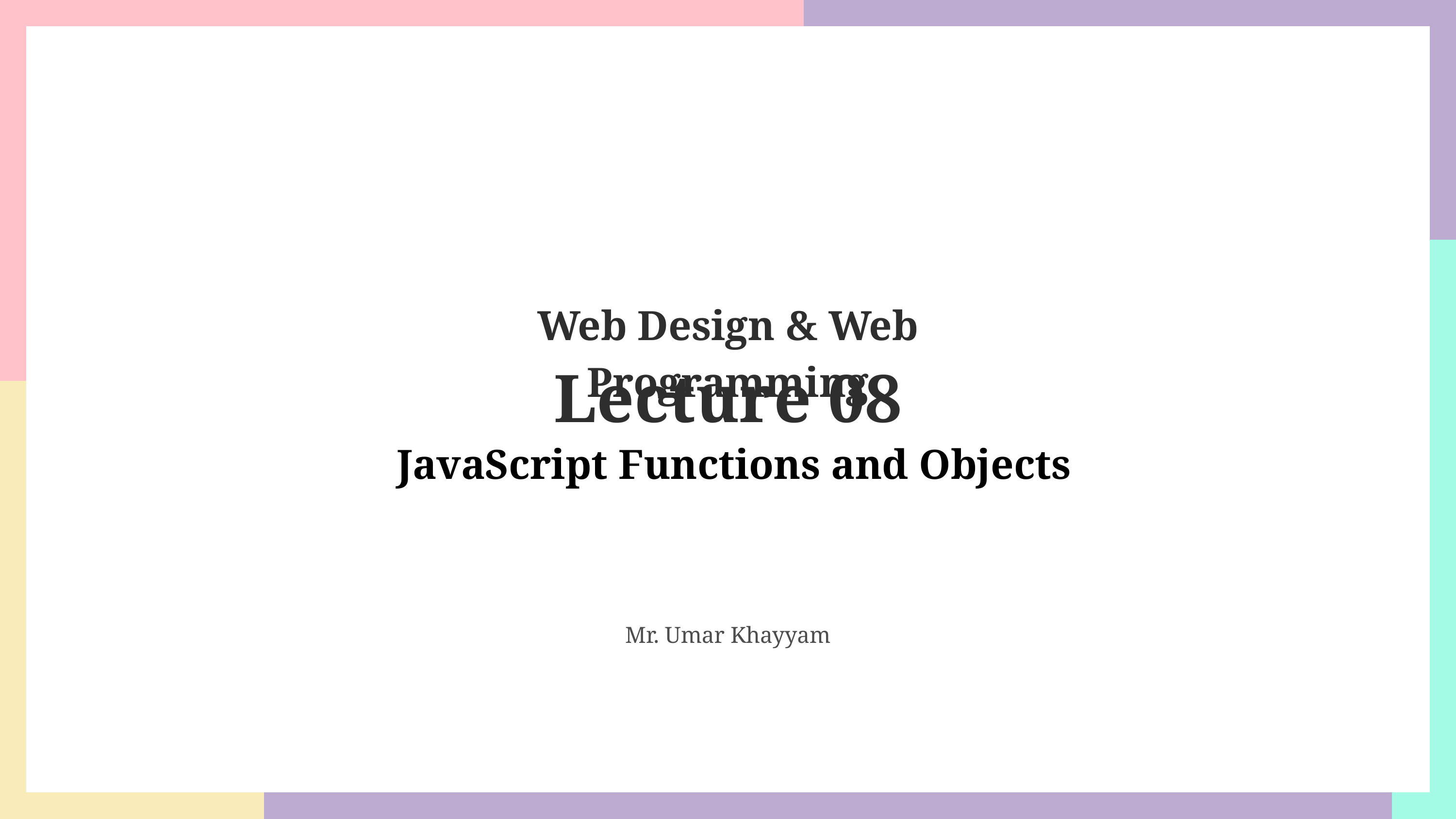

Web Design & Web Programming
Lecture 08

JavaScript Functions and Objects
Mr. Umar Khayyam